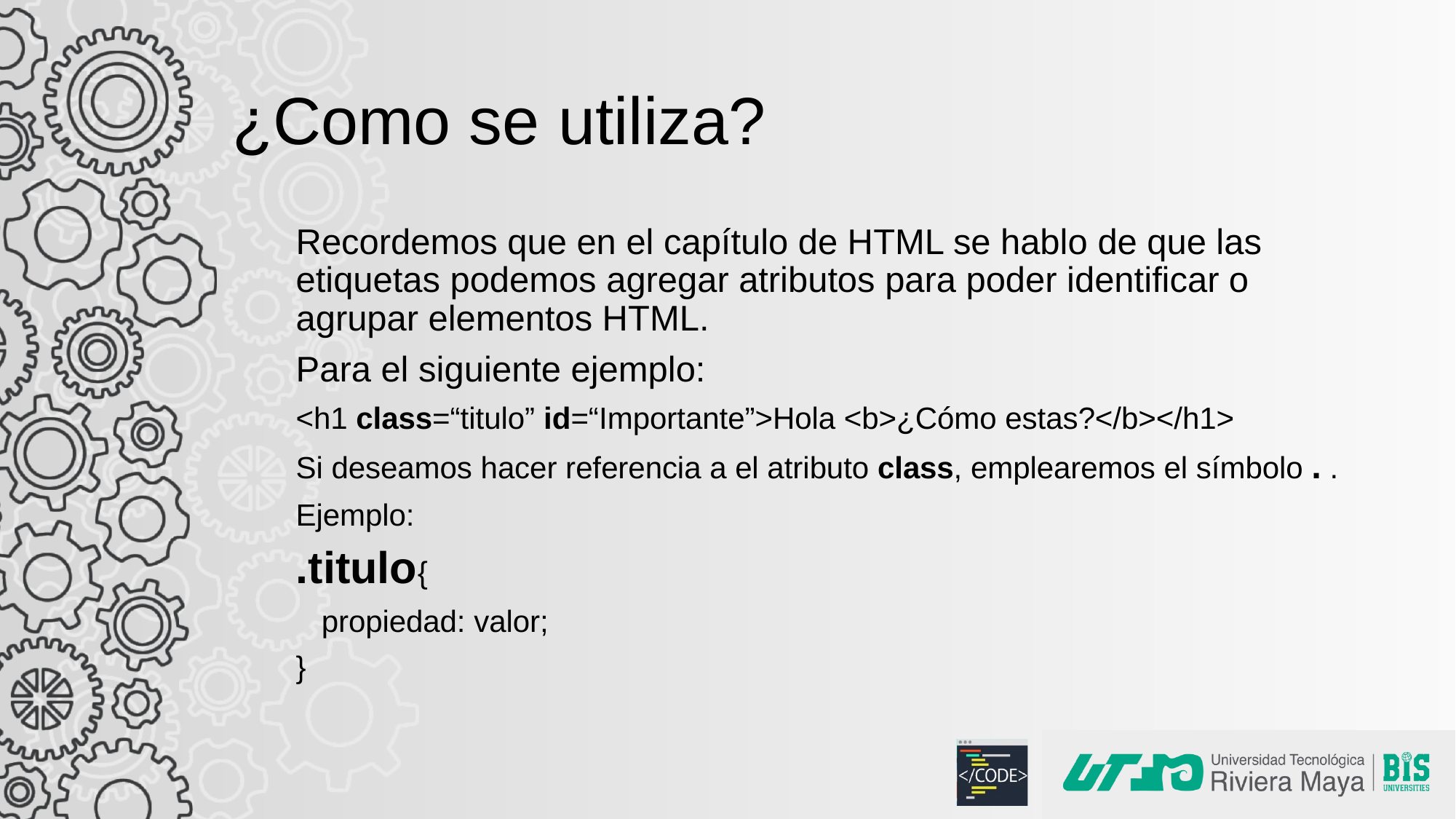

# ¿Como se utiliza?
Recordemos que en el capítulo de HTML se hablo de que las etiquetas podemos agregar atributos para poder identificar o agrupar elementos HTML.
Para el siguiente ejemplo:
<h1 class=“titulo” id=“Importante”>Hola <b>¿Cómo estas?</b></h1>
Si deseamos hacer referencia a el atributo class, emplearemos el símbolo . .
Ejemplo:
.titulo{
   propiedad: valor;
}